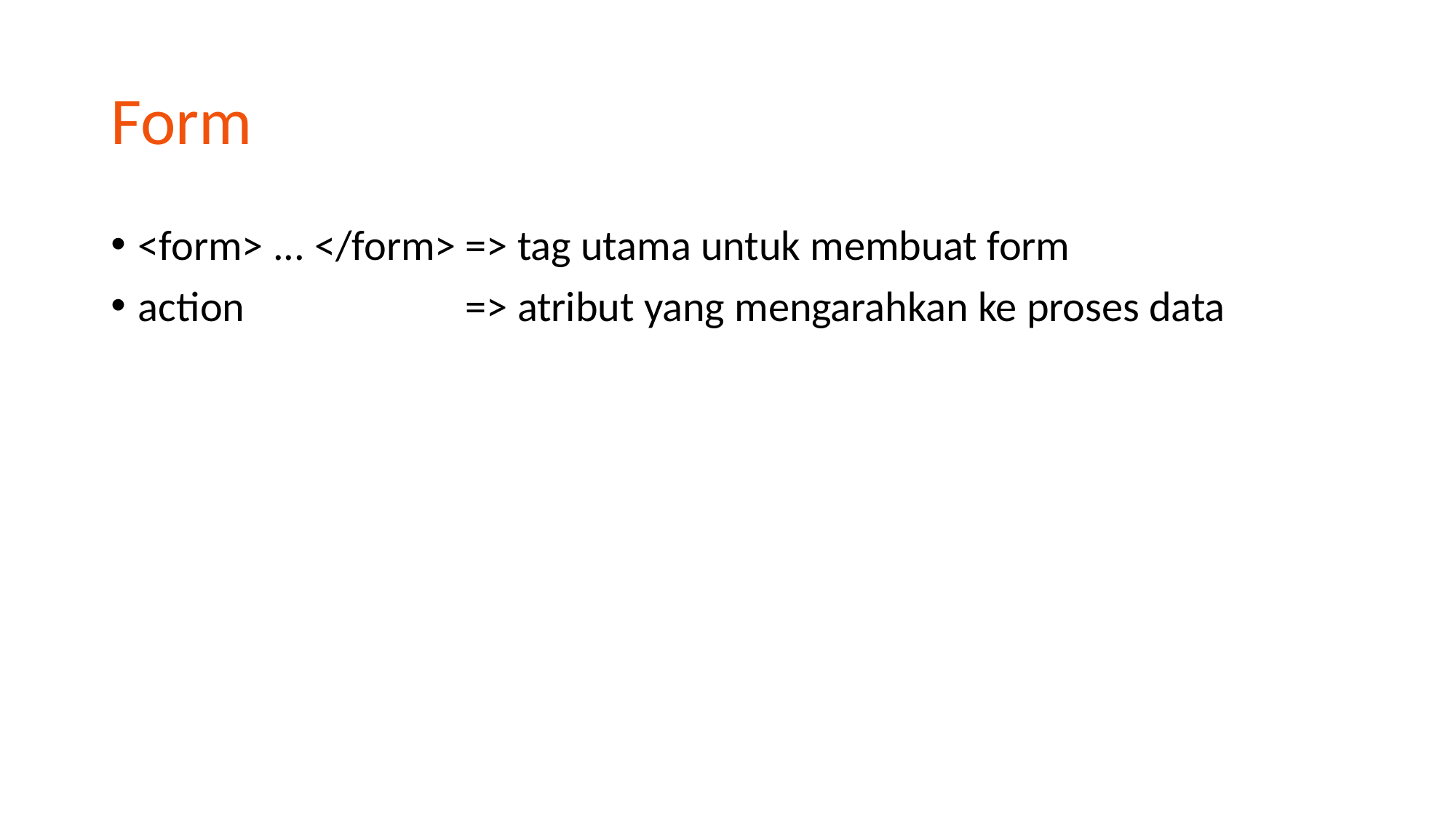

# Form
<form> ... </form>	=> tag utama untuk membuat form
action			=> atribut yang mengarahkan ke proses data